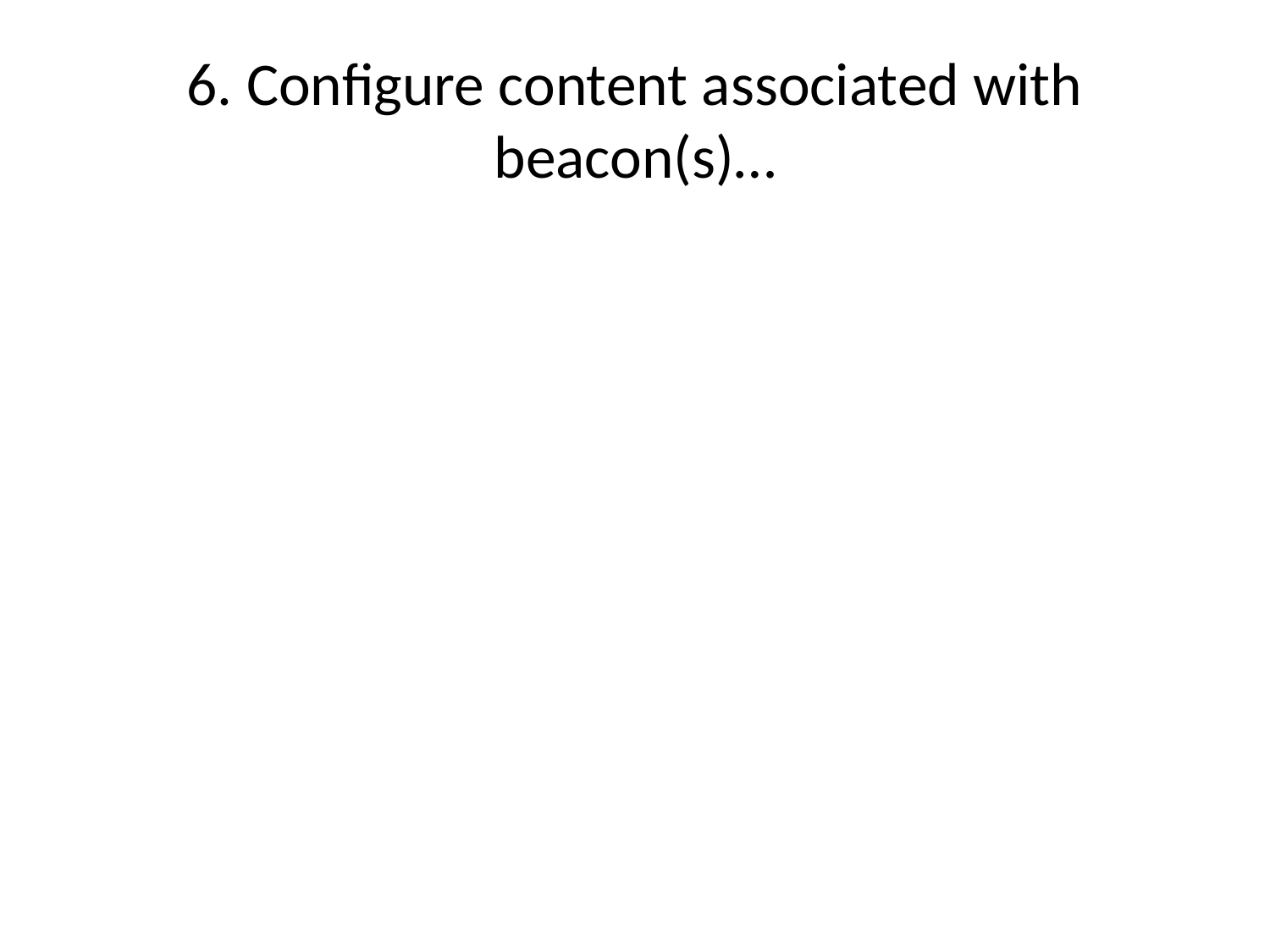

# 6. Configure content associated with beacon(s)…